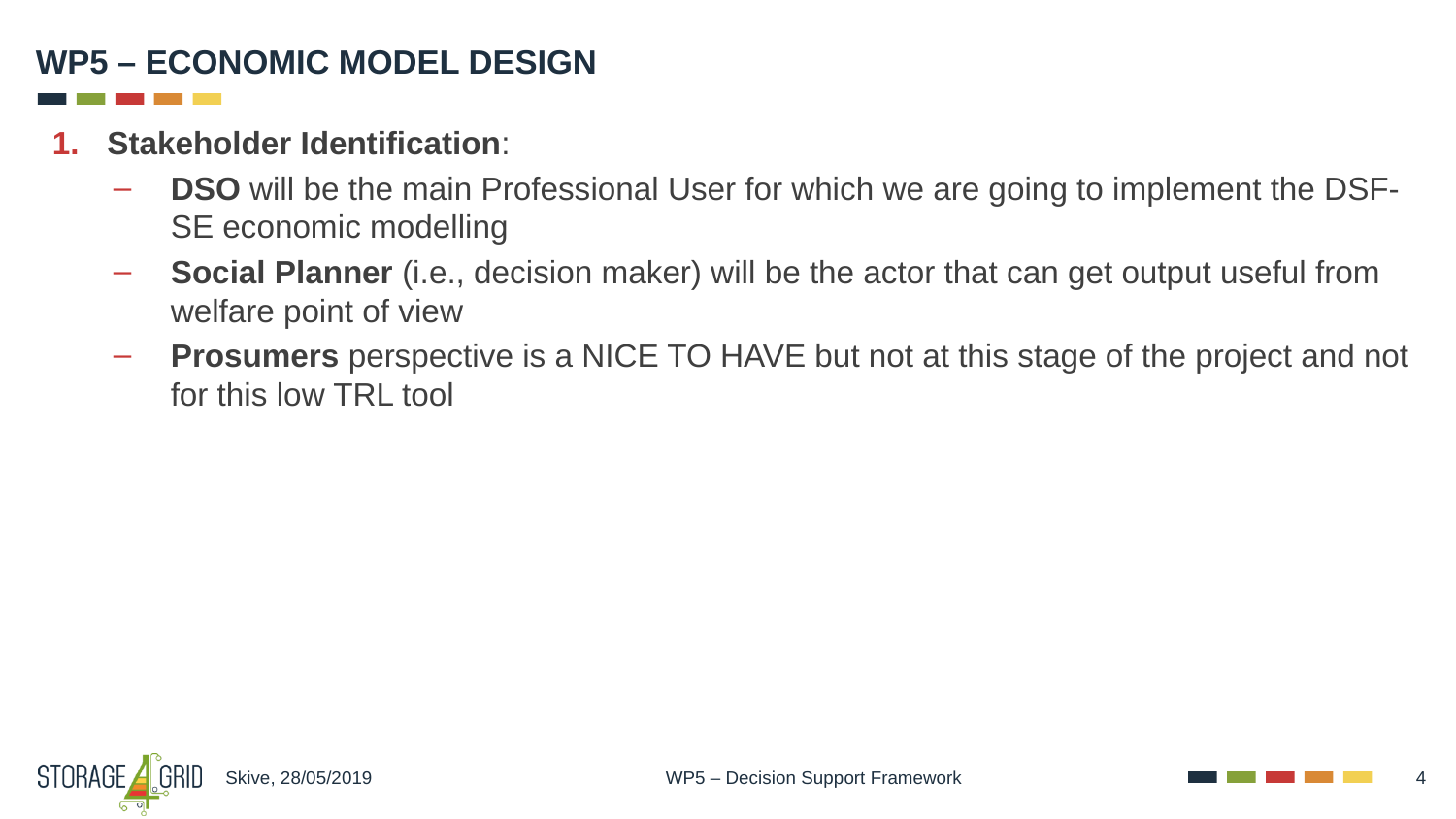

# WP5 – ECONOMIC MODEL DESIGN
Stakeholder Identification:
DSO will be the main Professional User for which we are going to implement the DSF-SE economic modelling
Social Planner (i.e., decision maker) will be the actor that can get output useful from welfare point of view
Prosumers perspective is a NICE TO HAVE but not at this stage of the project and not for this low TRL tool

Skive, 28/05/2019
WP5 – Decision Support Framework
4